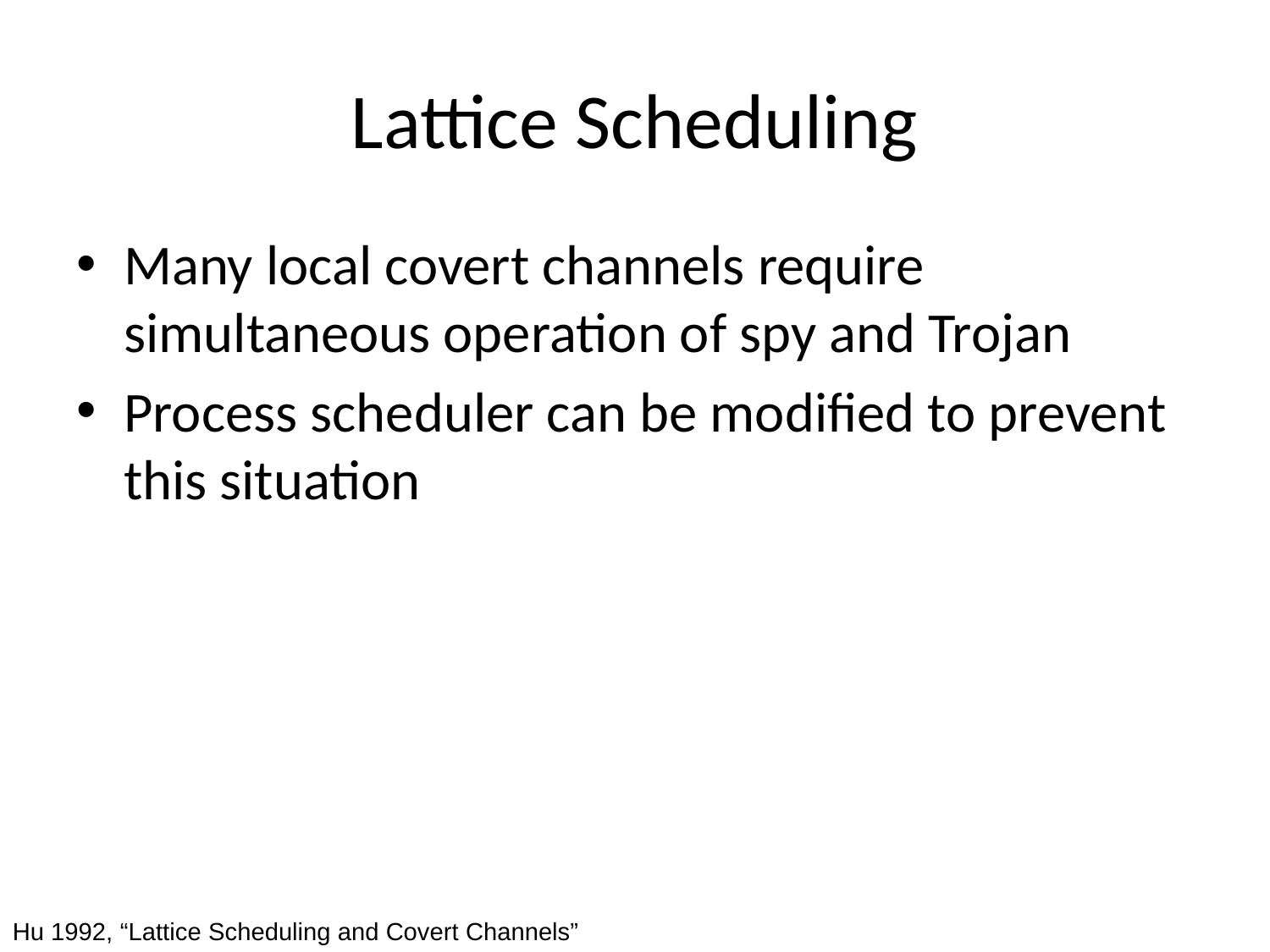

# Lattice Scheduling
Many local covert channels require simultaneous operation of spy and Trojan
Process scheduler can be modified to prevent this situation
Hu 1992, “Lattice Scheduling and Covert Channels”